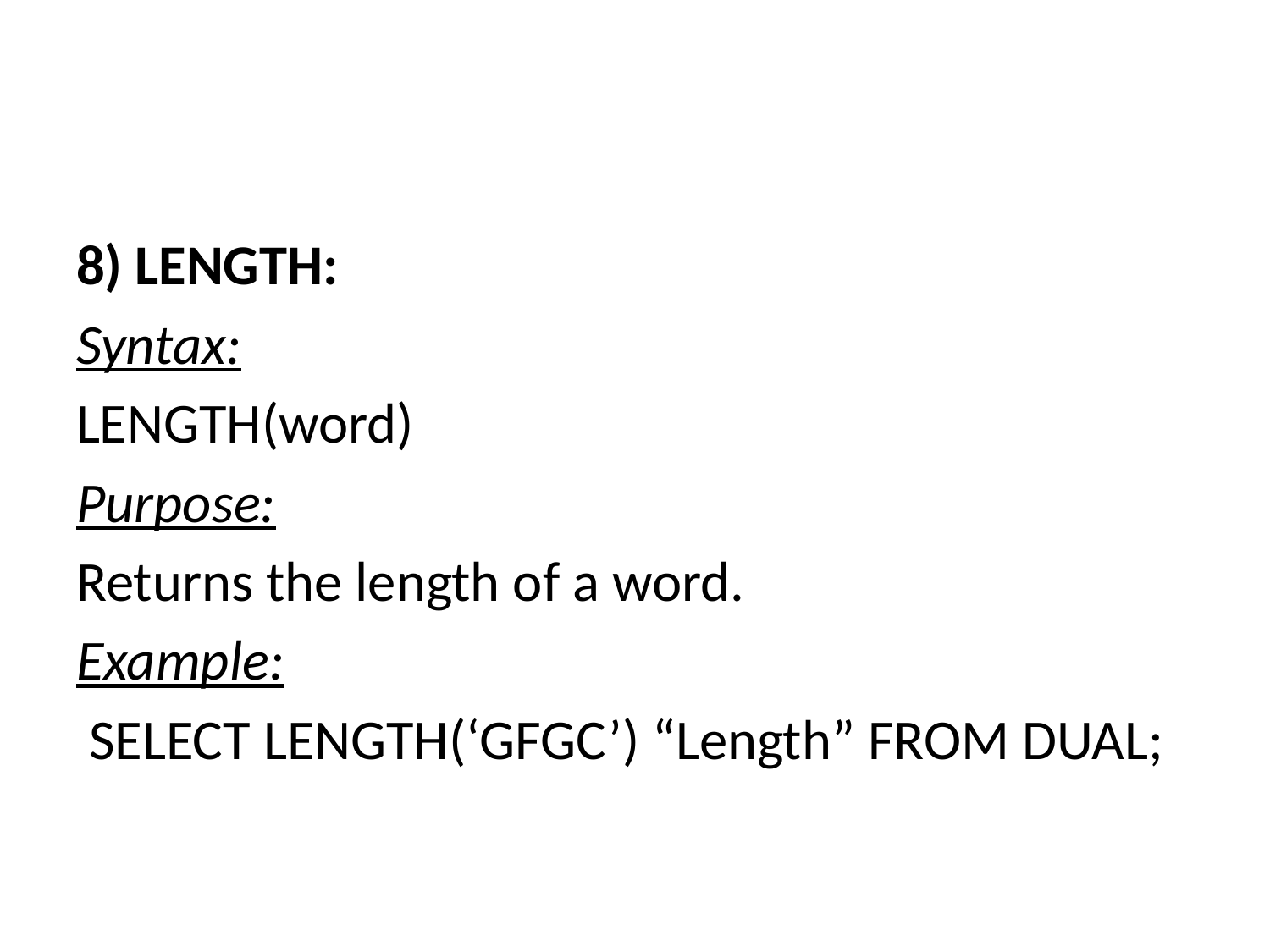

#
8) LENGTH:
Syntax:
LENGTH(word)
Purpose:
Returns the length of a word.
Example:
 SELECT LENGTH(‘GFGC’) “Length” FROM DUAL;